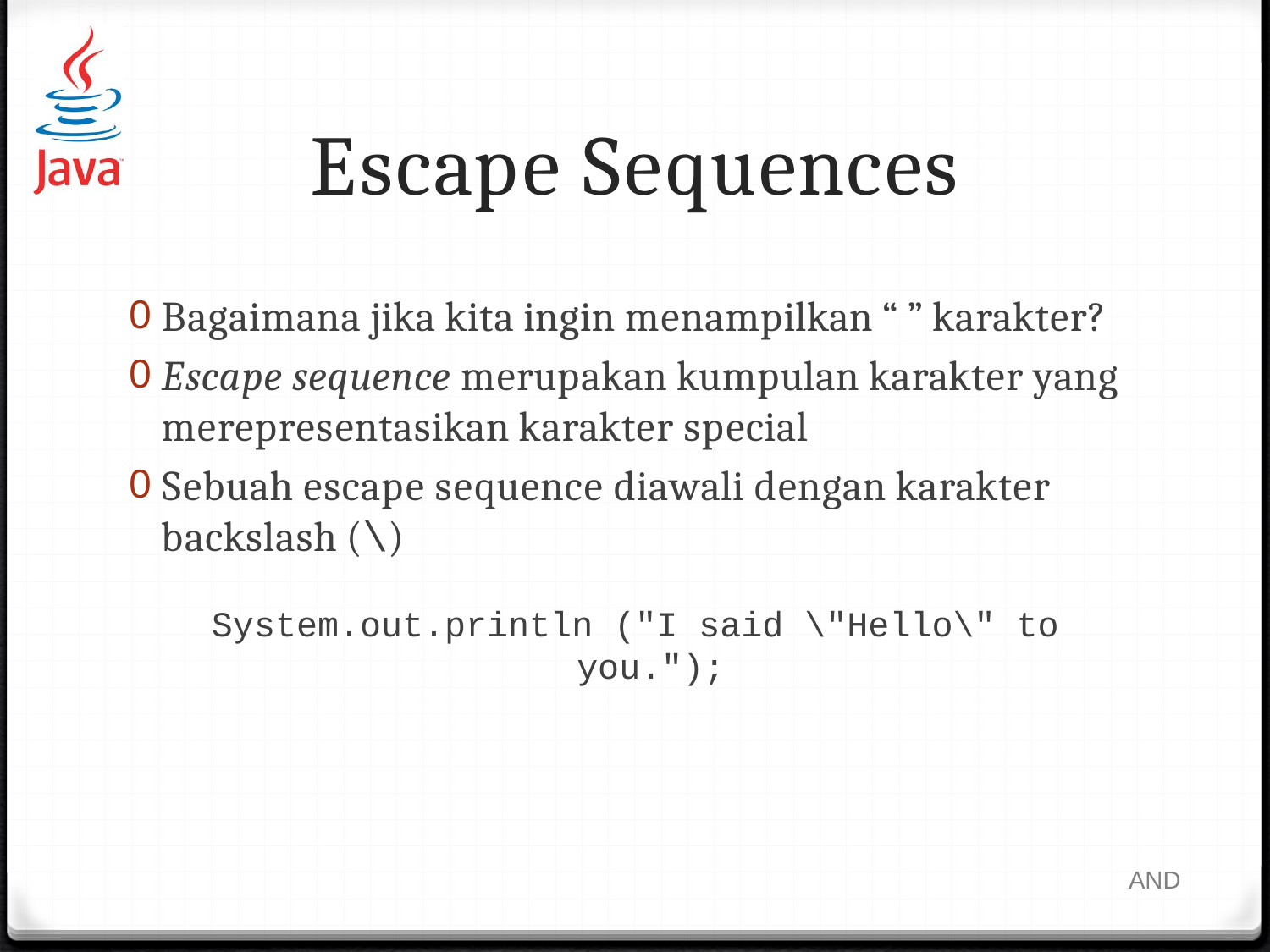

# Escape Sequences
Bagaimana jika kita ingin menampilkan “ ” karakter?
Escape sequence merupakan kumpulan karakter yang merepresentasikan karakter special
Sebuah escape sequence diawali dengan karakter backslash (\)

System.out.println ("I said \"Hello\" to you.");

AND